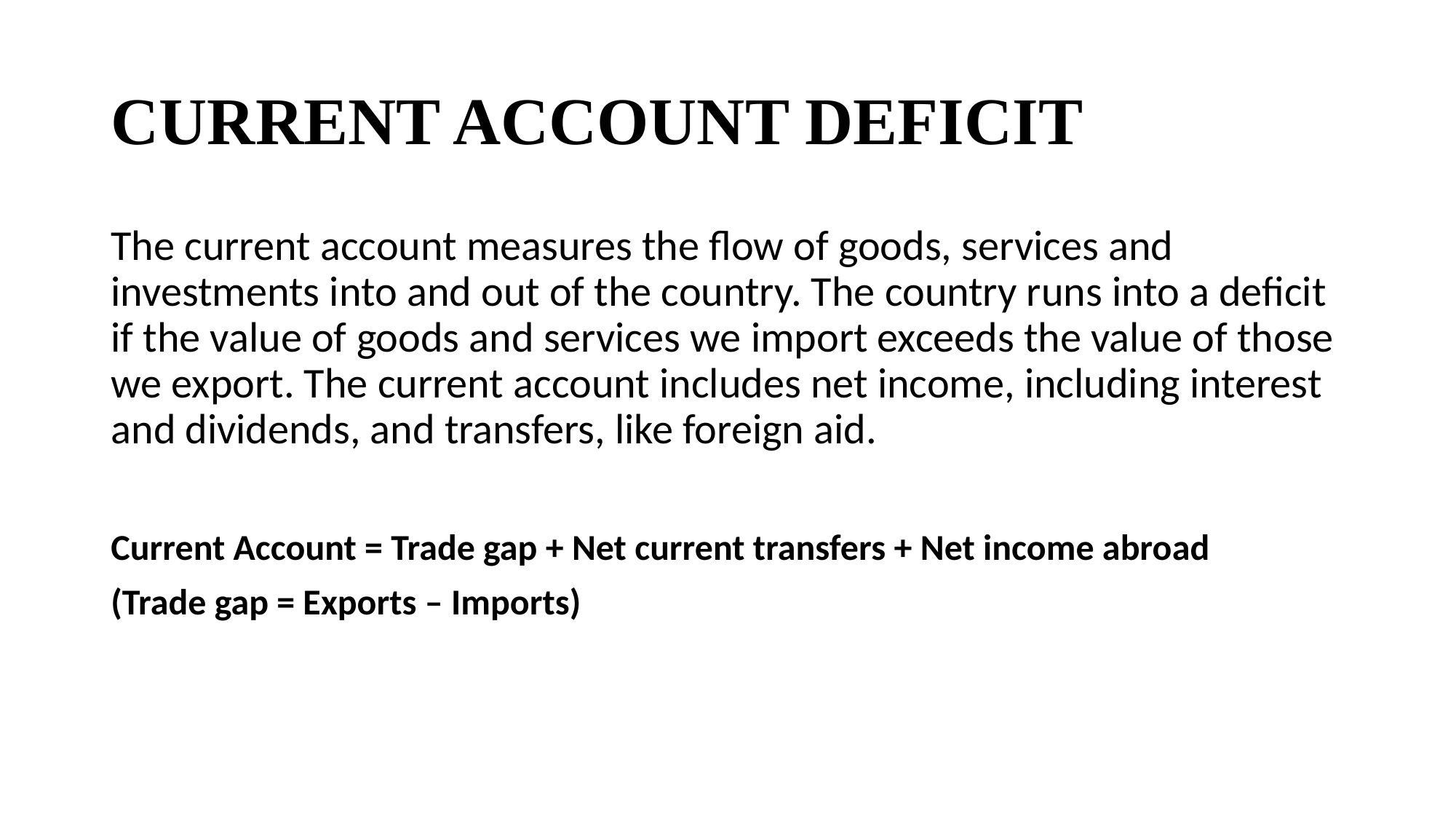

# CURRENT ACCOUNT DEFICIT
The current account measures the flow of goods, services and investments into and out of the country. The country runs into a deficit if the value of goods and services we import exceeds the value of those we export. The current account includes net income, including interest and dividends, and transfers, like foreign aid.

Current Account = Trade gap + Net current transfers + Net income abroad
(Trade gap = Exports – Imports)